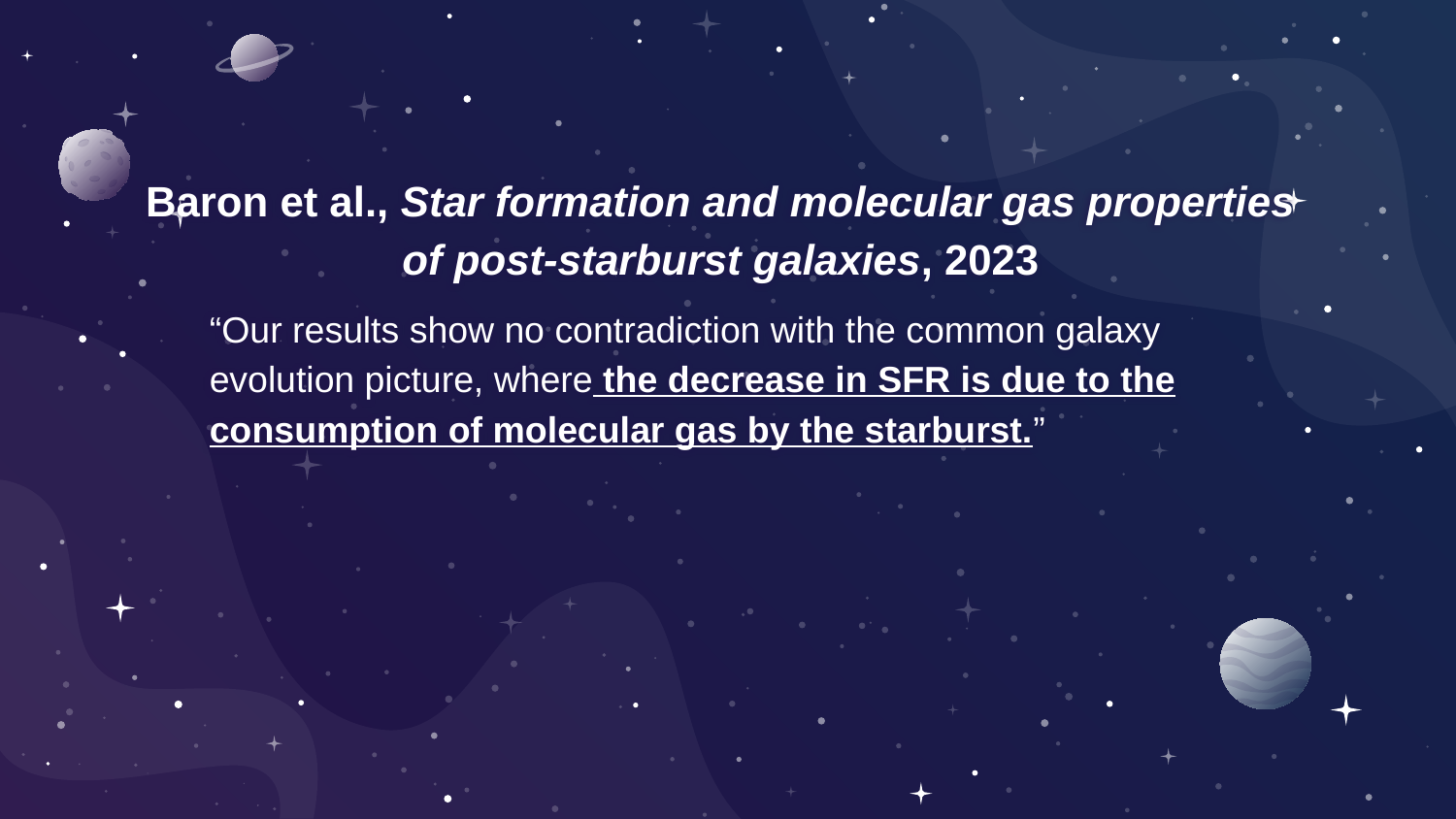

# Baron et al., Star formation and molecular gas properties of post-starburst galaxies, 2023
“Our results show no contradiction with the common galaxy evolution picture, where the decrease in SFR is due to the consumption of molecular gas by the starburst.”